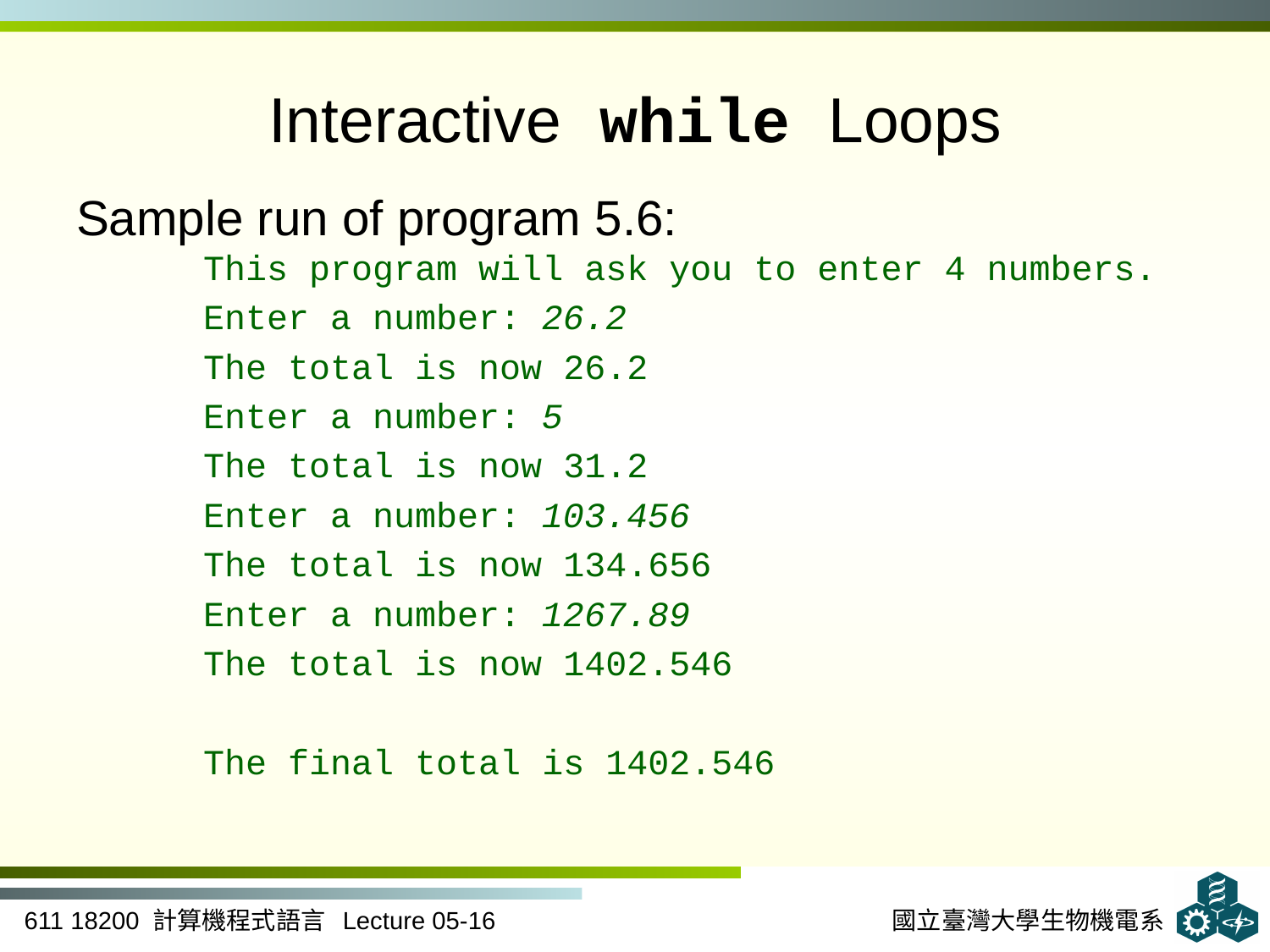

# Interactive while Loops
Sample run of program 5.6:
This program will ask you to enter 4 numbers.
Enter a number: 26.2
The total is now 26.2
Enter a number: 5
The total is now 31.2
Enter a number: 103.456
The total is now 134.656
Enter a number: 1267.89
The total is now 1402.546

The final total is 1402.546